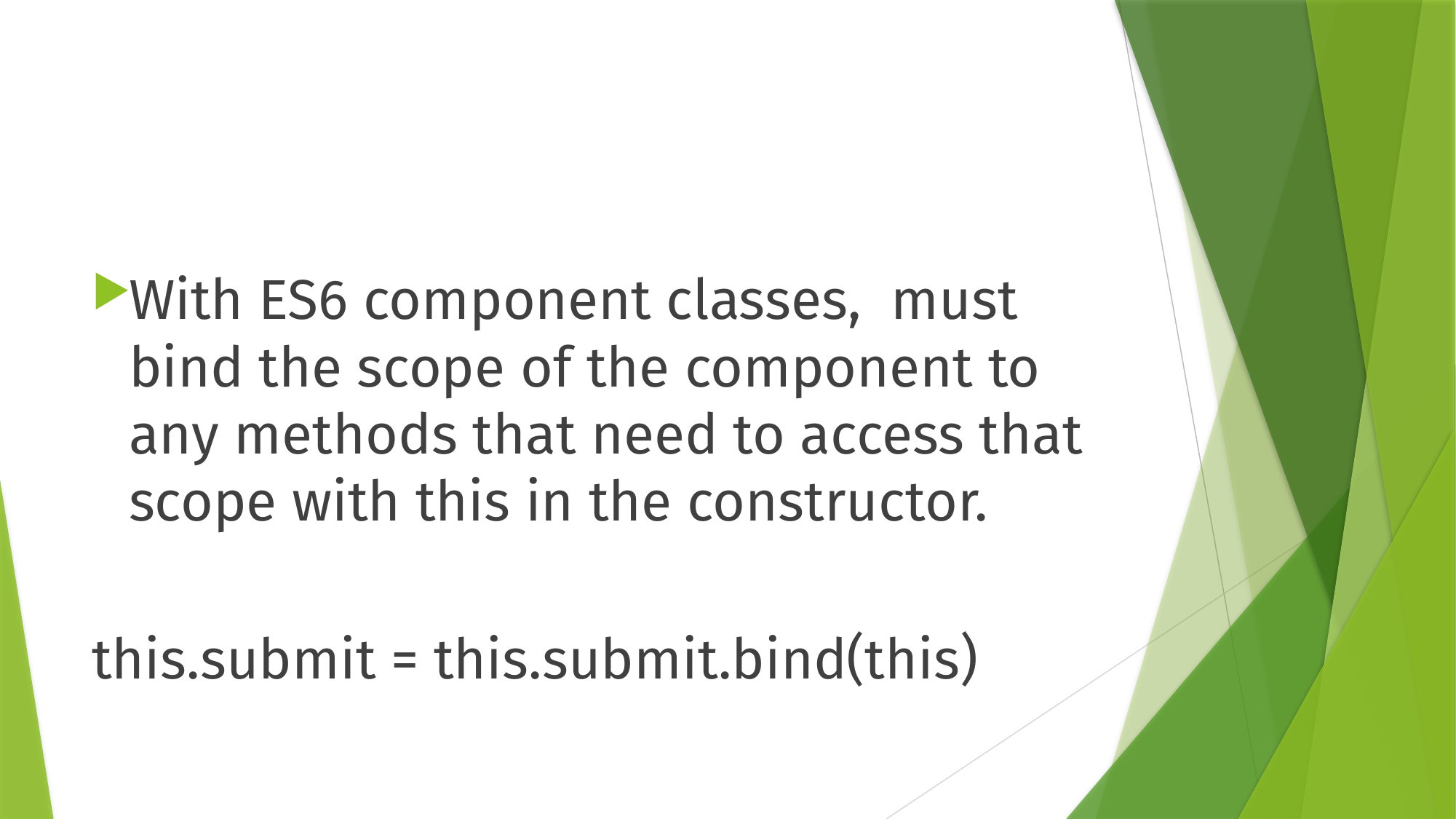

#
With ES6 component classes,  must bind the scope of the component to any methods that need to access that scope with this in the constructor.

this.submit = this.submit.bind(this)